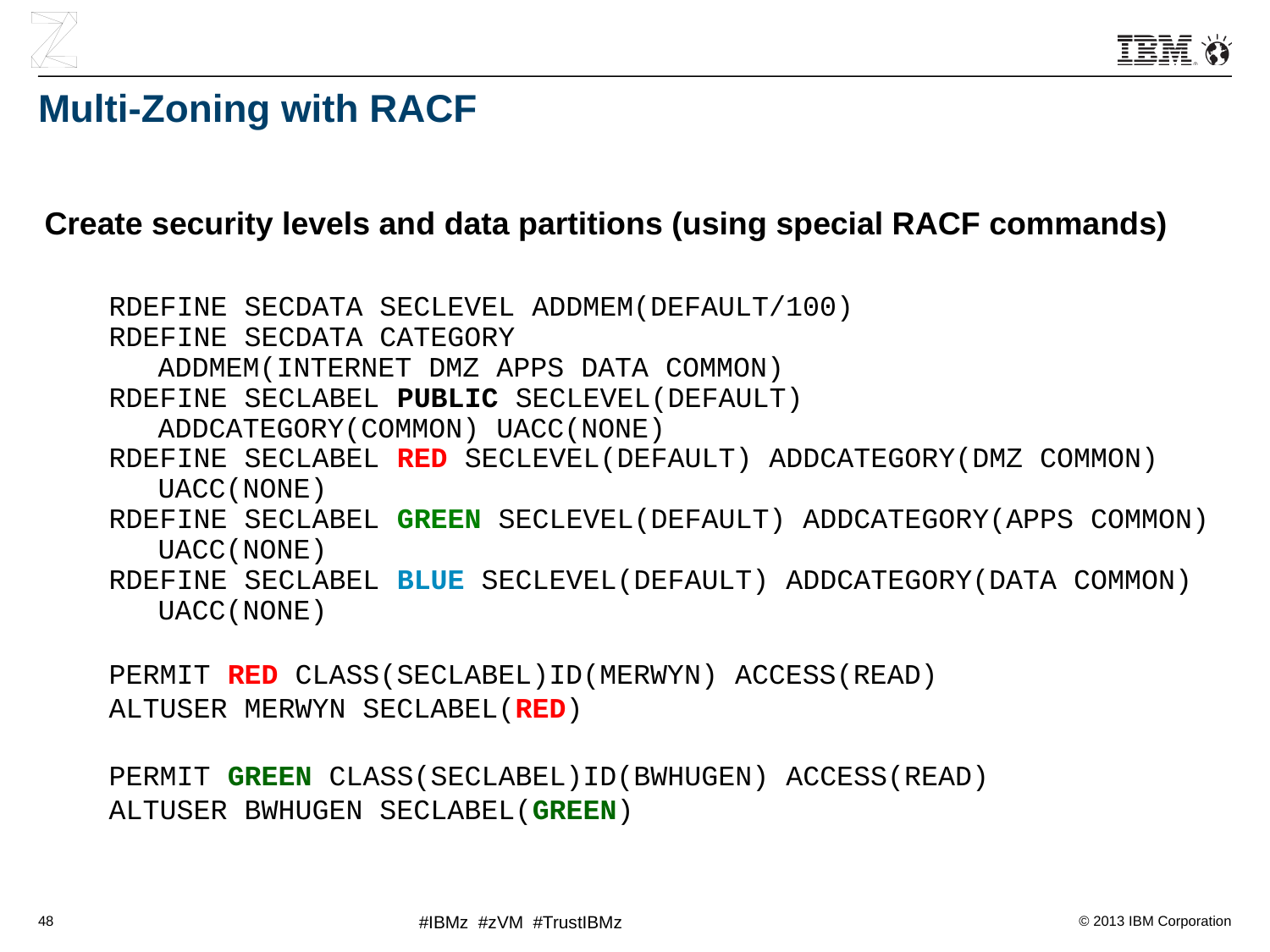

# Multi-Zoning with RACF
Create security levels and data partitions (using special RACF commands)

RDEFINE SECDATA SECLEVEL ADDMEM(DEFAULT/100)
RDEFINE SECDATA CATEGORY
ADDMEM(INTERNET DMZ APPS DATA COMMON)
RDEFINE SECLABEL PUBLIC SECLEVEL(DEFAULT)
ADDCATEGORY(COMMON) UACC(NONE)
RDEFINE SECLABEL RED SECLEVEL(DEFAULT) ADDCATEGORY(DMZ COMMON) UACC(NONE)
RDEFINE SECLABEL GREEN SECLEVEL(DEFAULT) ADDCATEGORY(APPS COMMON) UACC(NONE)
RDEFINE SECLABEL BLUE SECLEVEL(DEFAULT) ADDCATEGORY(DATA COMMON) UACC(NONE)

PERMIT RED CLASS(SECLABEL)ID(MERWYN) ACCESS(READ)
ALTUSER MERWYN SECLABEL(RED)

PERMIT GREEN CLASS(SECLABEL)ID(BWHUGEN) ACCESS(READ)
ALTUSER BWHUGEN SECLABEL(GREEN)
48
#IBMz  #zVM  #TrustIBMz